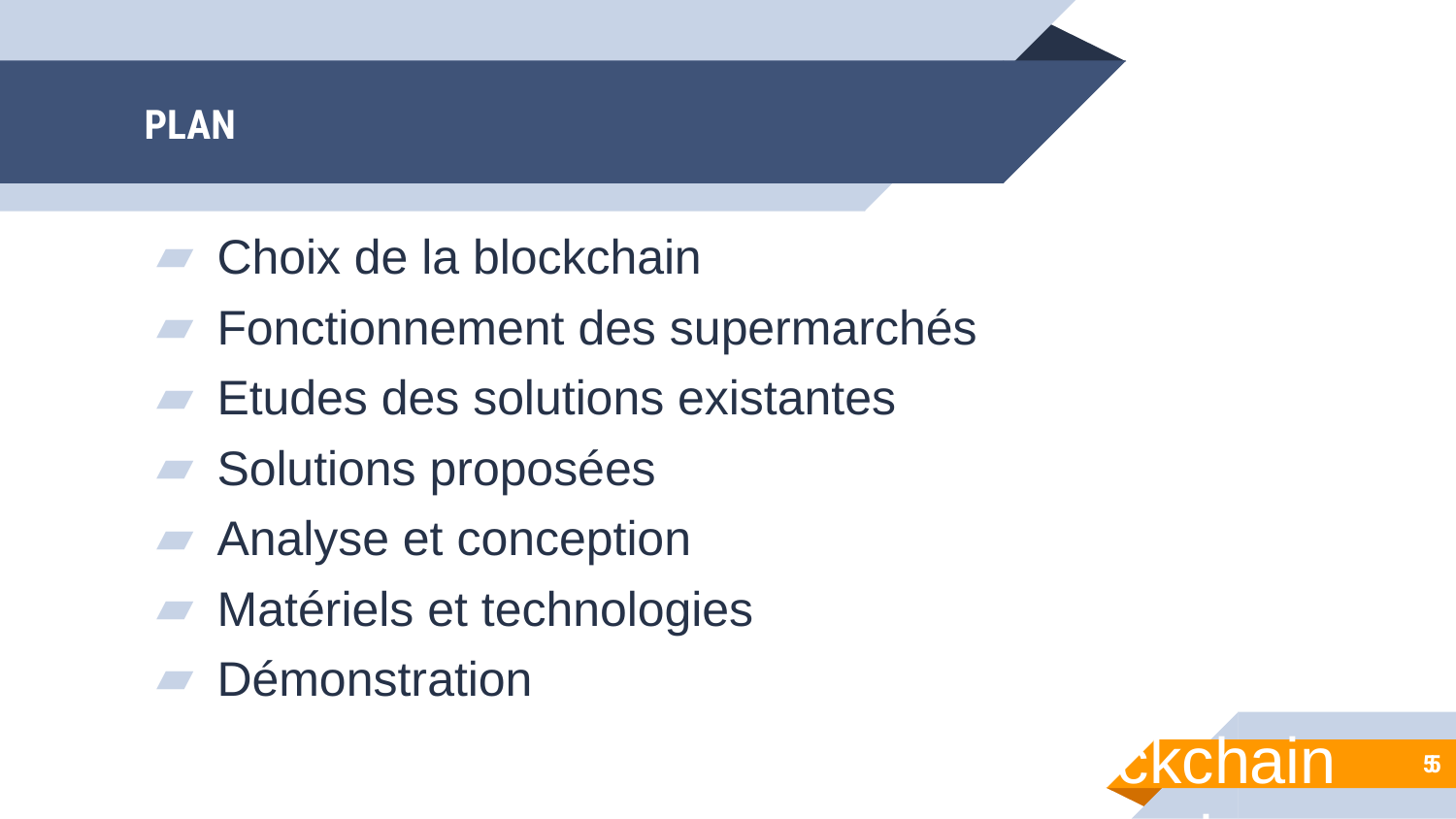

# PLAN
Choix de la blockchain
Fonctionnement des supermarchés
Etudes des solutions existantes
Solutions proposées
Analyse et conception
Matériels et technologies
Démonstration
Comment mettre en place une blockchain de traçabilité permettant de rassurer les consommateurs de la qualité des produits locaux?

5
5